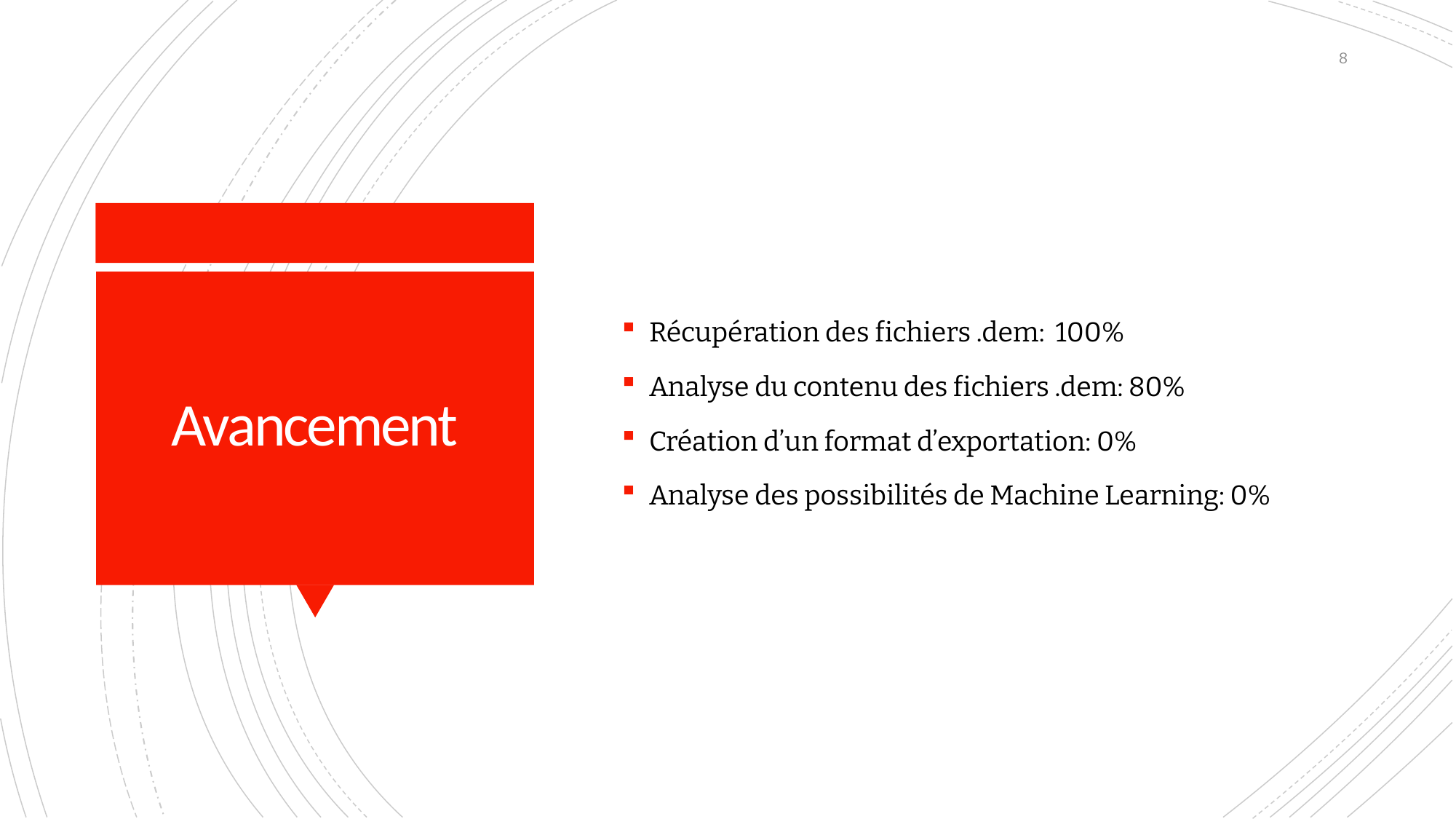

8
Récupération des fichiers .dem:  100%
Analyse du contenu des fichiers .dem: 80%
Création d’un format d’exportation: 0%
Analyse des possibilités de Machine Learning: 0%
# Avancement